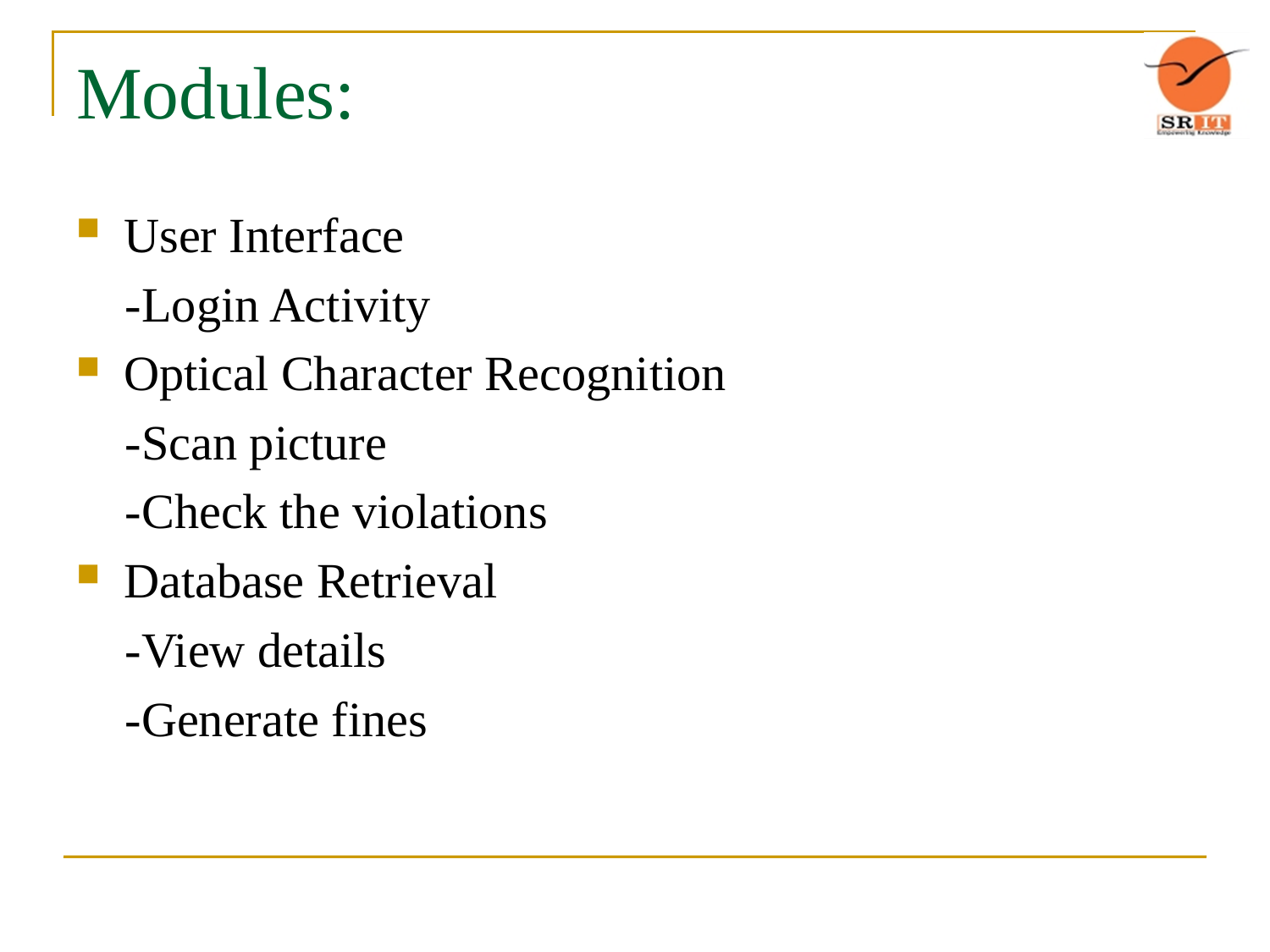

# Modules:
User Interface
    -Login Activity
Optical Character Recognition
    -Scan picture
    -Check the violations
Database Retrieval
    -View details
    -Generate fines